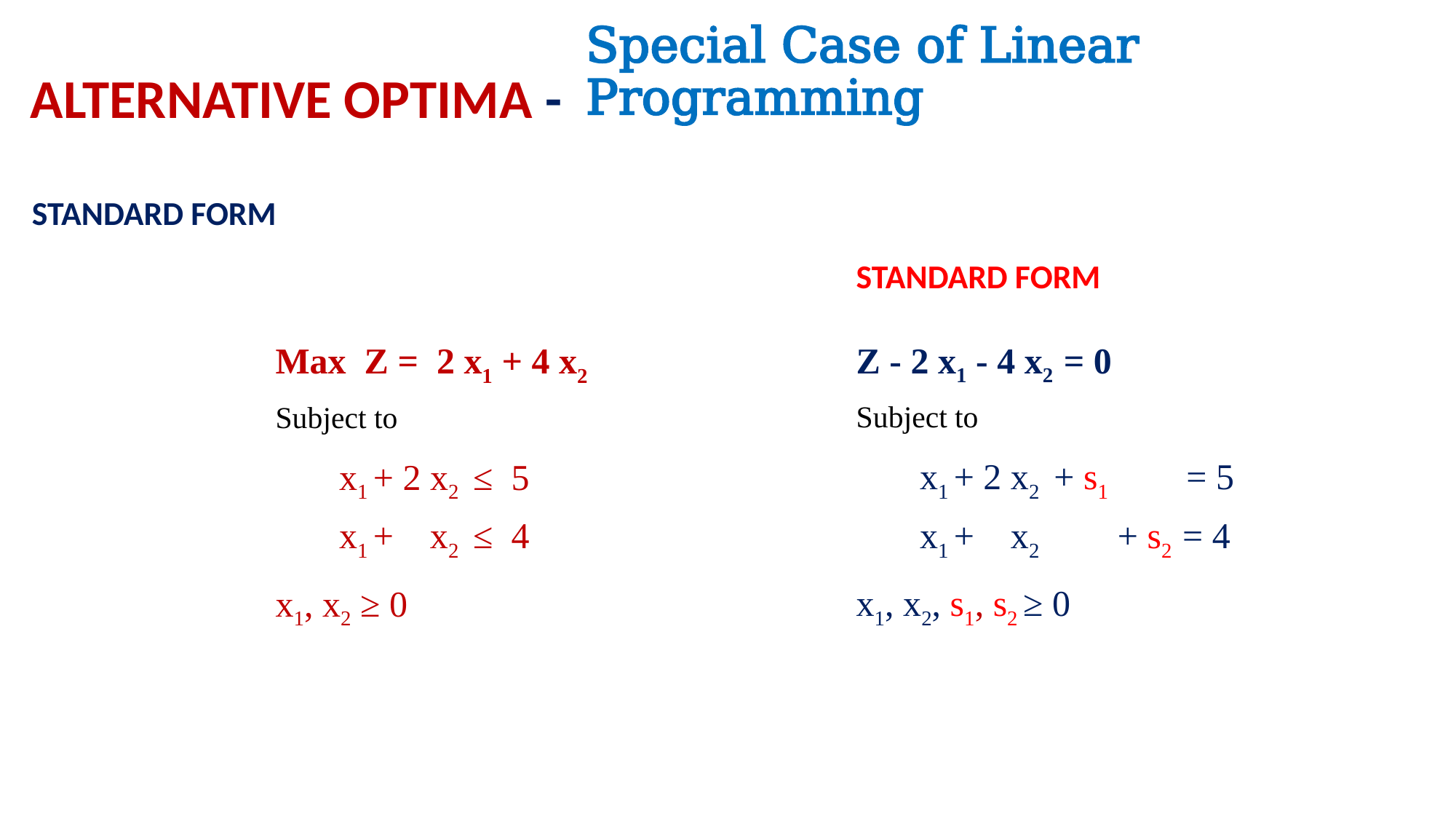

Special Case of Linear Programming
ALTERNATIVE OPTIMA -
STANDARD FORM
STANDARD FORM

		Z - 2 x1 - 4 x2  = 0
		Subject to
	    	       x1 + 2 x2  + s1         = 5
	      	       x1 +    x2         + s2  = 4
	        	x1, x2, s1, s2 ≥ 0

		Max  Z =  2 x1 + 4 x2
		Subject to
	    	       x1 + 2 x2  ≤  5
	      	       x1 +    x2  ≤  4
	        	x1, x2 ≥ 0